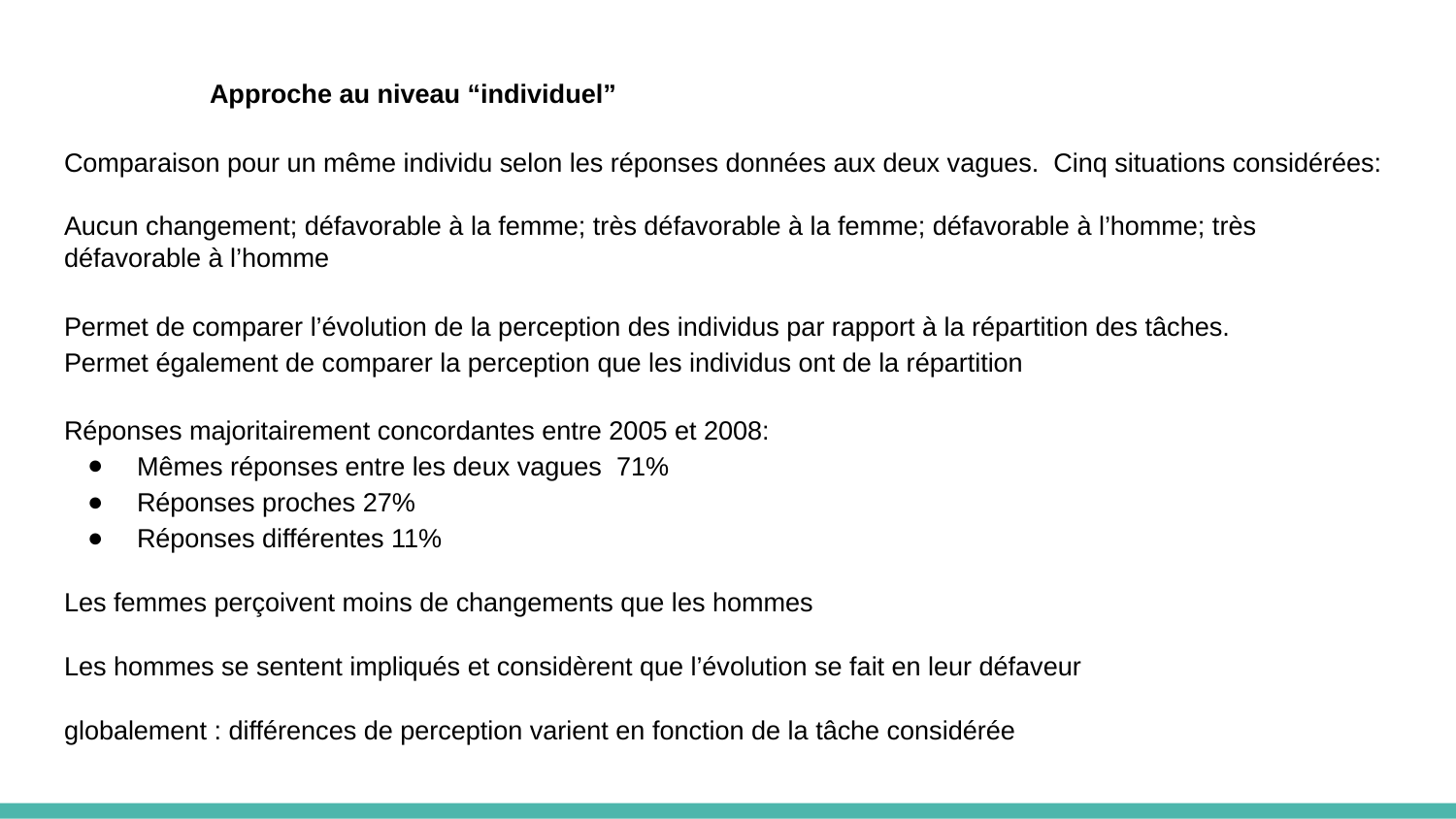

Approche au niveau “individuel”
Comparaison pour un même individu selon les réponses données aux deux vagues.  Cinq situations considérées:
Aucun changement; défavorable à la femme; très défavorable à la femme; défavorable à l’homme; très défavorable à l’homme
Permet de comparer l’évolution de la perception des individus par rapport à la répartition des tâches.
Permet également de comparer la perception que les individus ont de la répartition

Réponses majoritairement concordantes entre 2005 et 2008:
Mêmes réponses entre les deux vagues  71%
Réponses proches 27%
Réponses différentes 11%
Les femmes perçoivent moins de changements que les hommes
Les hommes se sentent impliqués et considèrent que l’évolution se fait en leur défaveur
globalement : différences de perception varient en fonction de la tâche considérée